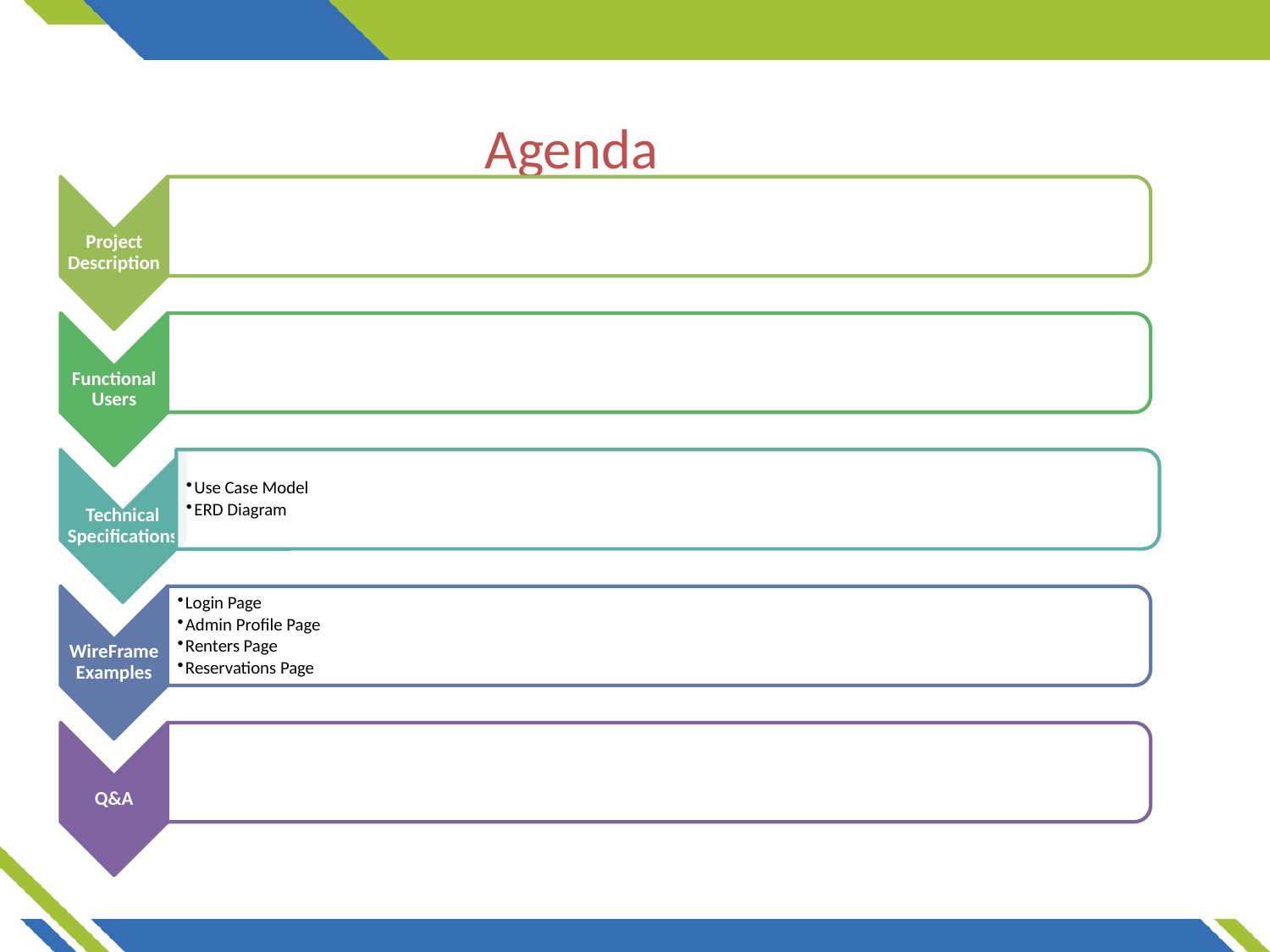

Agenda
Project Description
Functional Users
Technical Specifications
Use Case Model
ERD Diagram
WireFrame Examples
Login Page
Admin Profile Page
Renters Page
Reservations Page
Q&A